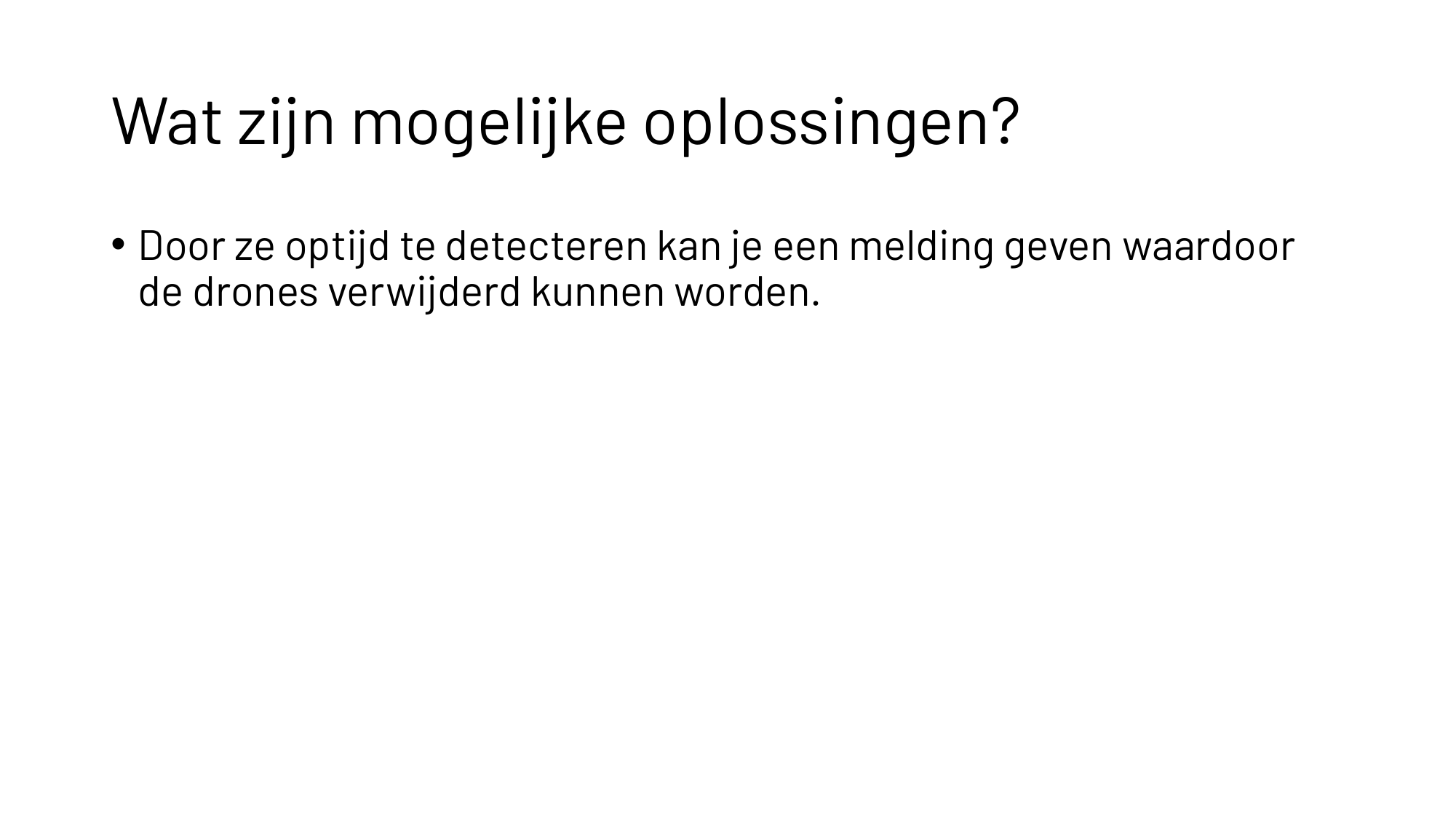

# Wat zijn mogelijke oplossingen?
Door ze optijd te detecteren kan je een melding geven waardoor de drones verwijderd kunnen worden.